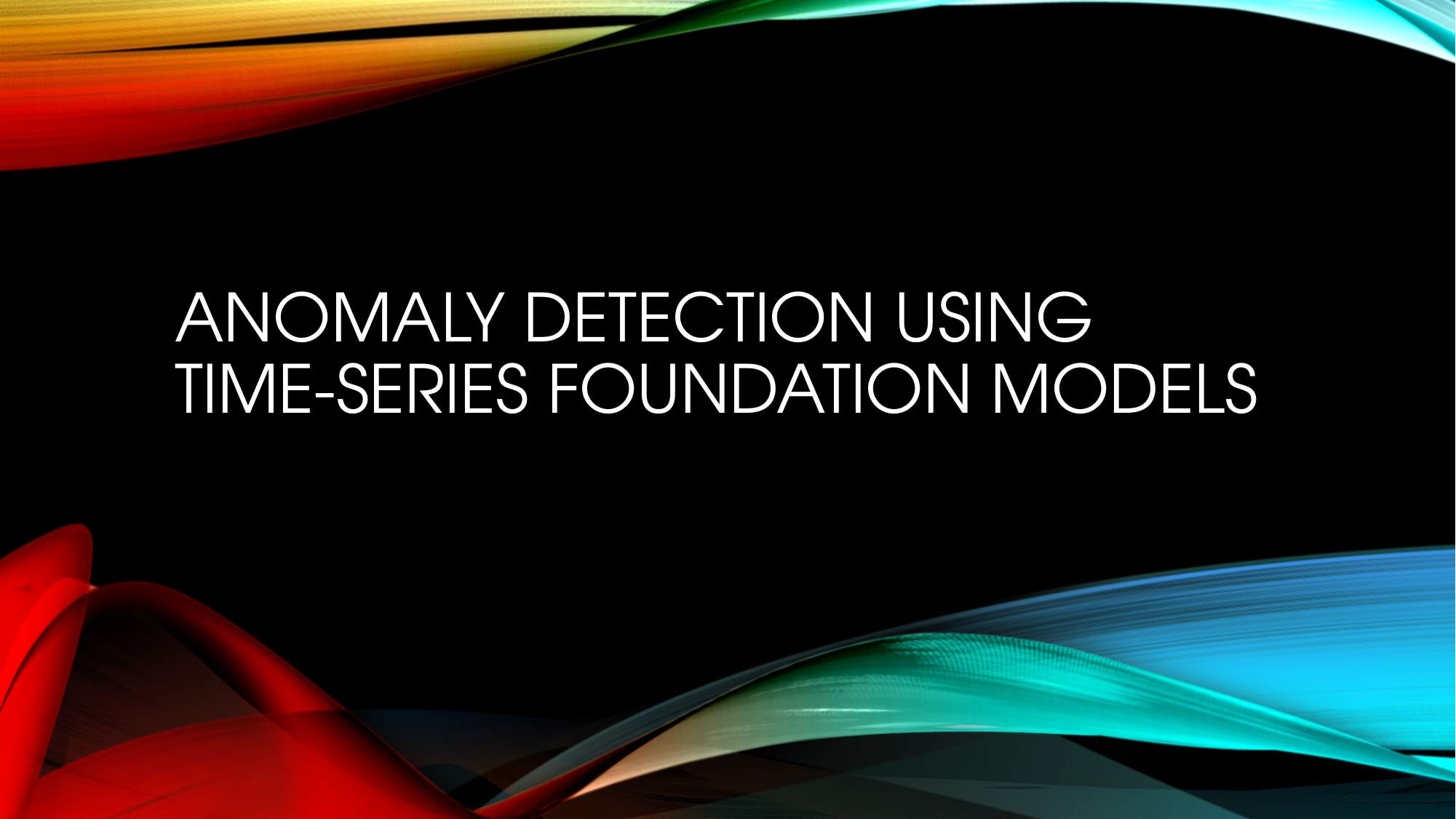

# Anomaly Detection Using Time-Series Foundation Models